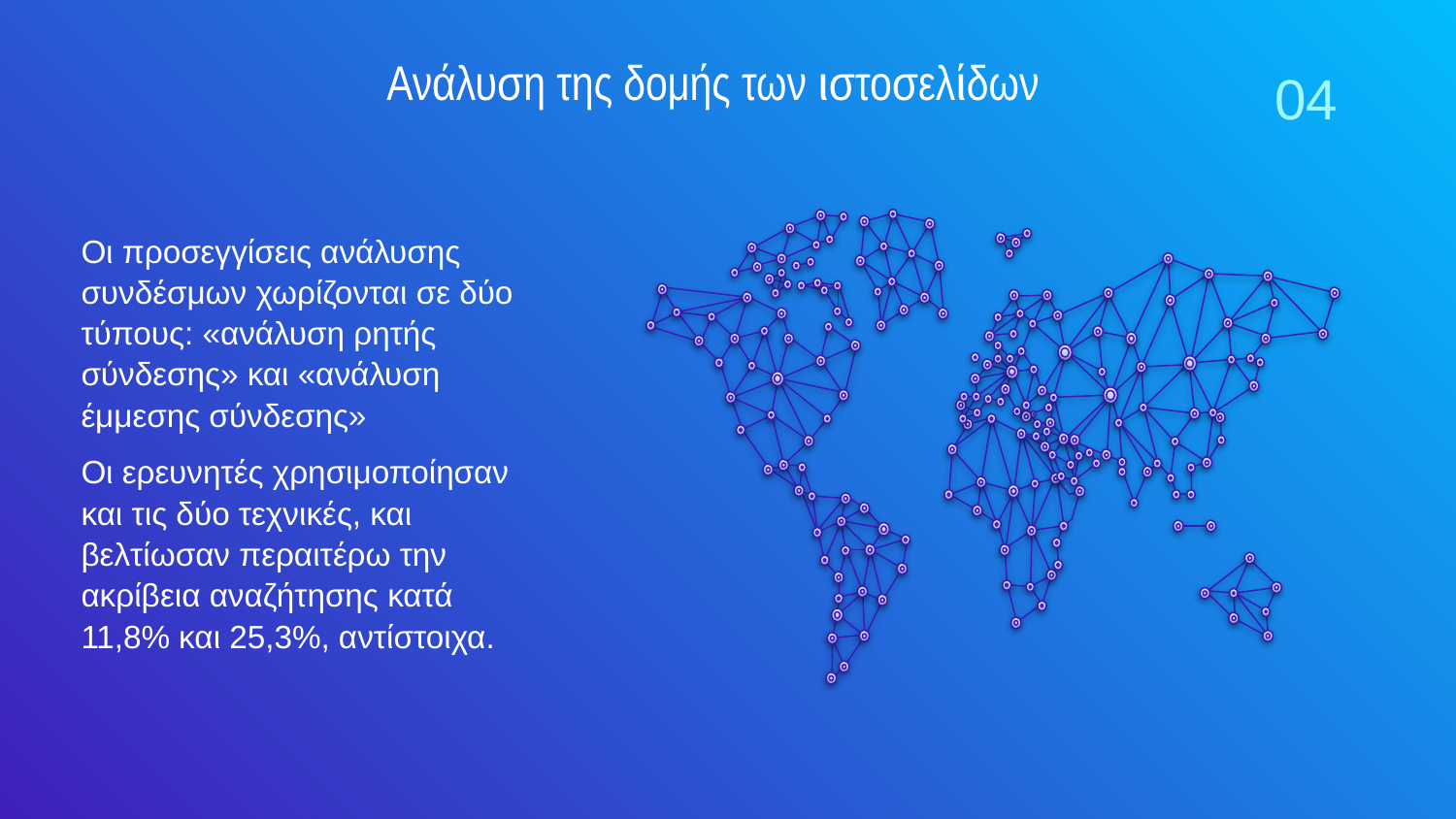

04
# Ανάλυση της δομής των ιστοσελίδων

Οι προσεγγίσεις ανάλυσης συνδέσμων χωρίζονται σε δύο τύπους: «ανάλυση ρητής σύνδεσης» και «ανάλυση έμμεσης σύνδεσης»
Οι ερευνητές χρησιμοποίησαν και τις δύο τεχνικές, και βελτίωσαν περαιτέρω την ακρίβεια αναζήτησης κατά 11,8% και 25,3%, αντίστοιχα.